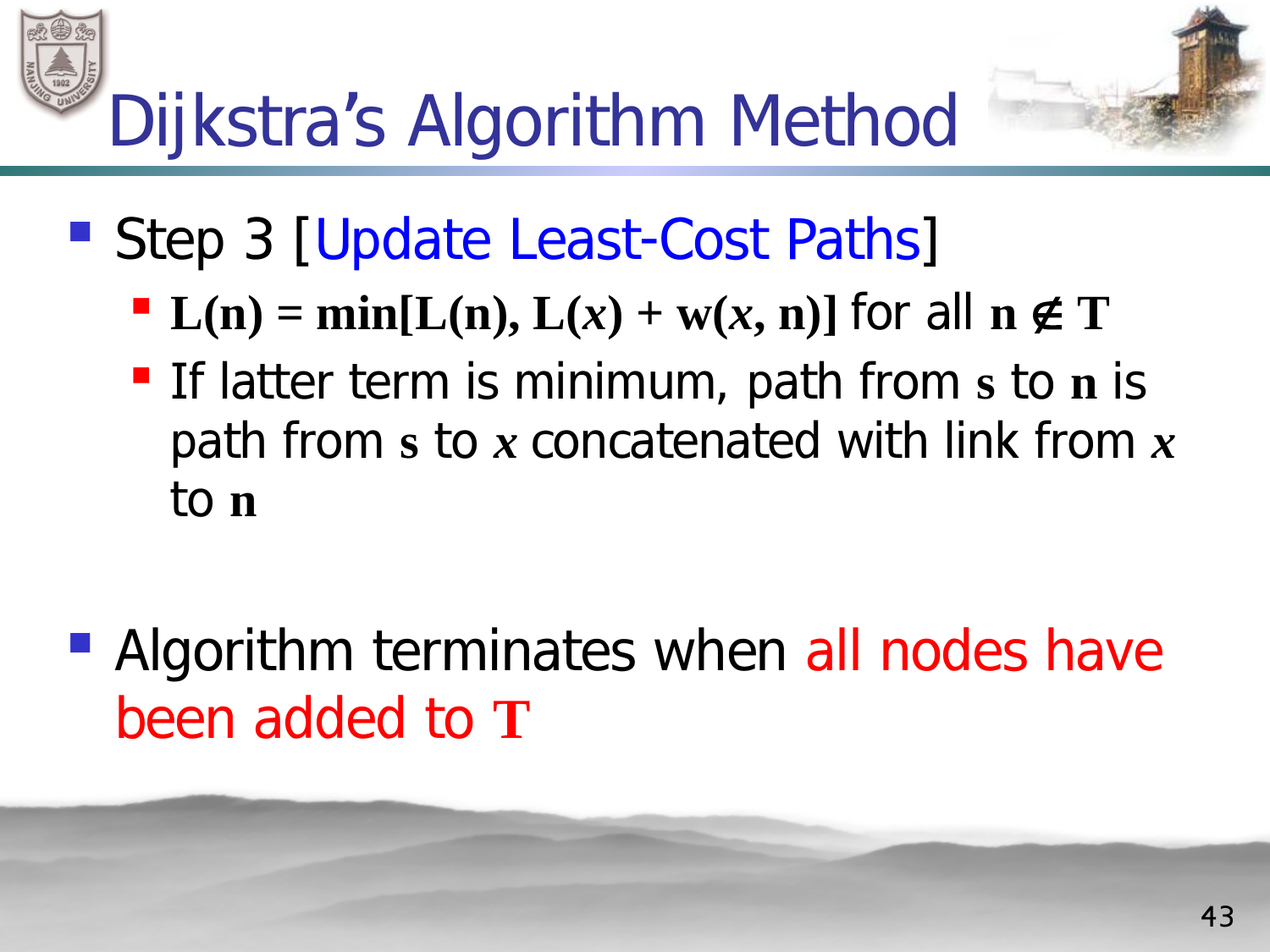

# Dijkstra’s Algorithm Method
Step 3 [Update Least-Cost Paths]
L(n) = min[L(n), L(x) + w(x, n)] for all n ∉ T
If latter term is minimum, path from s to n is path from s to x concatenated with link from x to n

Algorithm terminates when all nodes have been added to T

43